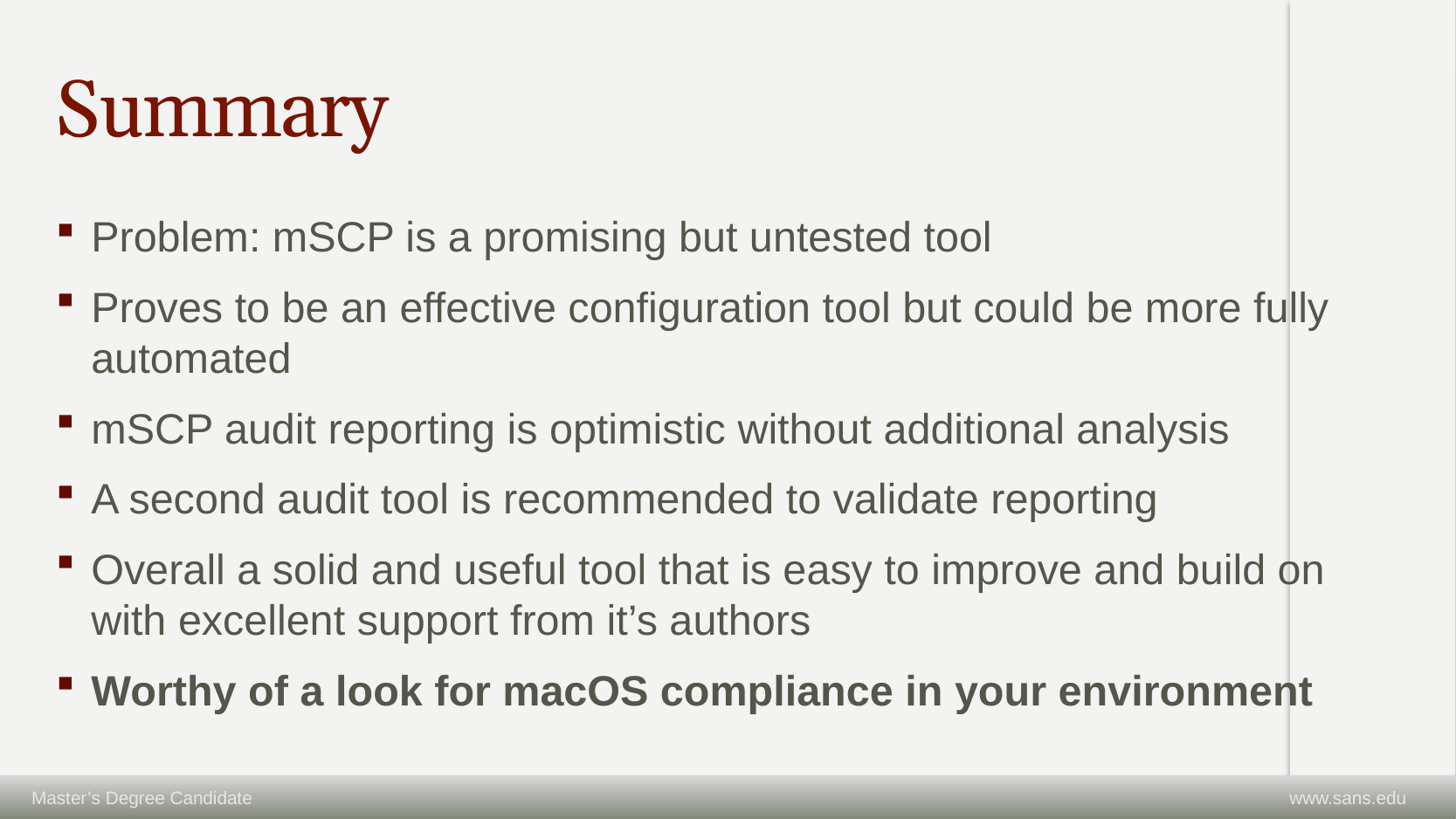

# Summary
Problem: mSCP is a promising but untested tool
Proves to be an effective configuration tool but could be more fully automated
mSCP audit reporting is optimistic without additional analysis
A second audit tool is recommended to validate reporting
Overall a solid and useful tool that is easy to improve and build on with excellent support from it’s authors
Worthy of a look for macOS compliance in your environment